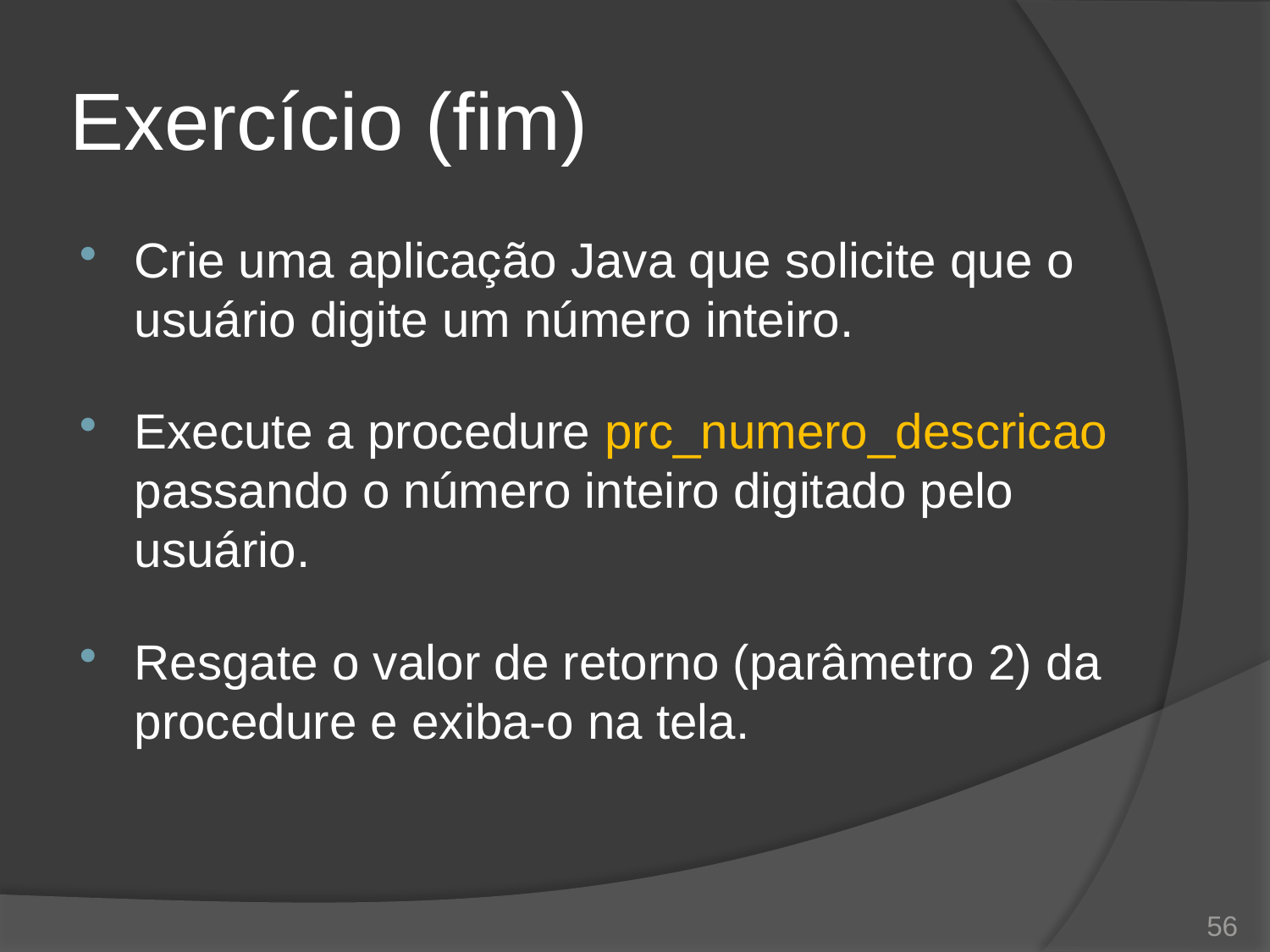

# Exercício (fim)
Crie uma aplicação Java que solicite que o usuário digite um número inteiro.
Execute a procedure prc_numero_descricao passando o número inteiro digitado pelo usuário.
Resgate o valor de retorno (parâmetro 2) da procedure e exiba-o na tela.
56